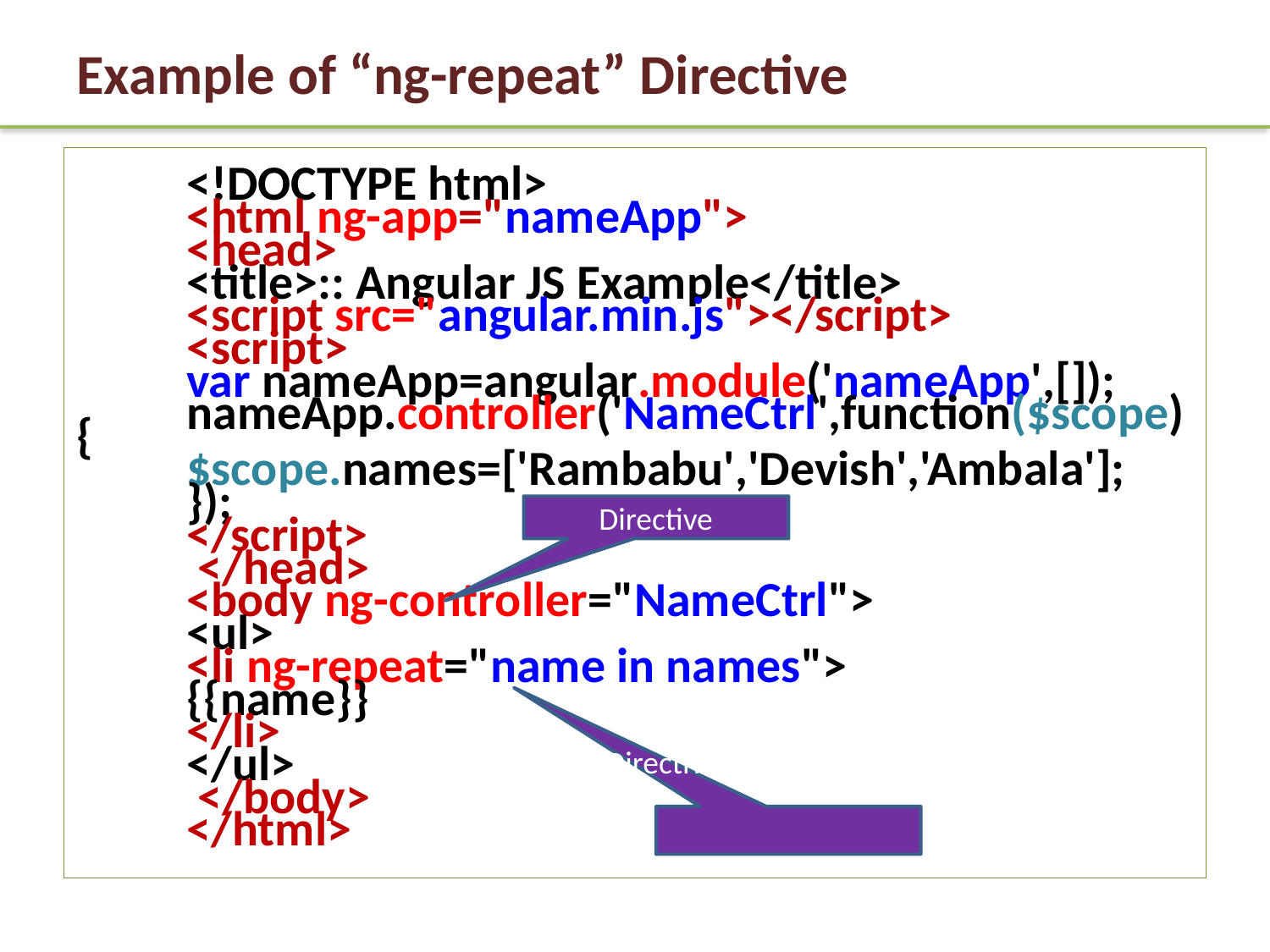

# Example of “ng-repeat” Directive

	<!DOCTYPE html>
	<html ng-app="nameApp">
	<head>
		<title>:: Angular JS Example</title>
		<script src="angular.min.js"></script>
		<script>
			var nameApp=angular.module('nameApp',[]);
			nameApp.controller('NameCtrl',function($scope){
			$scope.names=['Rambabu','Devish','Ambala'];
			});
		</script>
	 </head>
	<body ng-controller="NameCtrl">
		<ul>
			<li ng-repeat="name in names">
				{{name}}
			</li>
		</ul>
	 </body>
	</html>
Directive
Directive